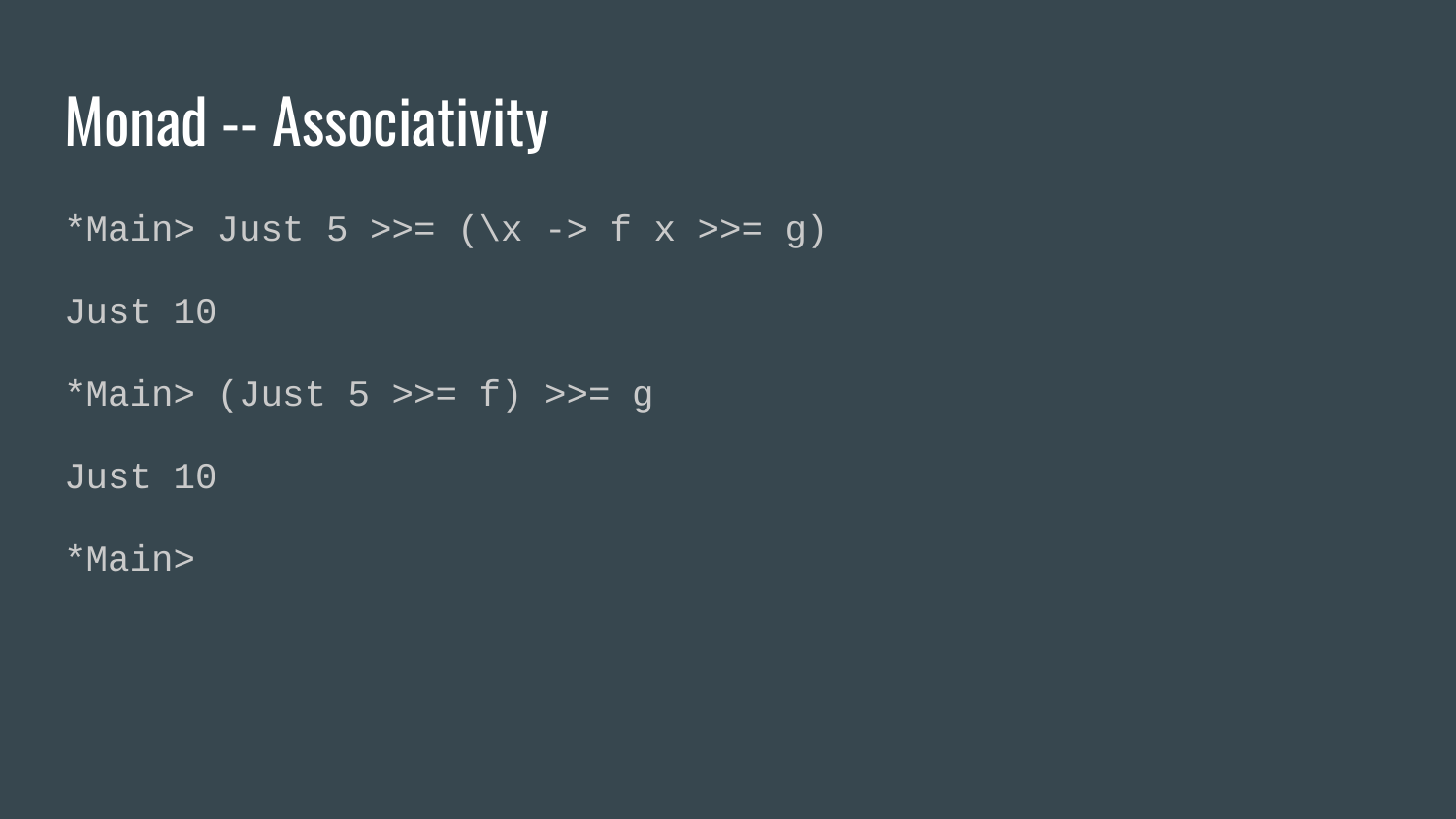

# Monad -- Associativity
*Main> Just 5 >>= (\x -> f x >>= g)
Just 10
*Main> (Just 5 >>= f) >>= g
Just 10
*Main>